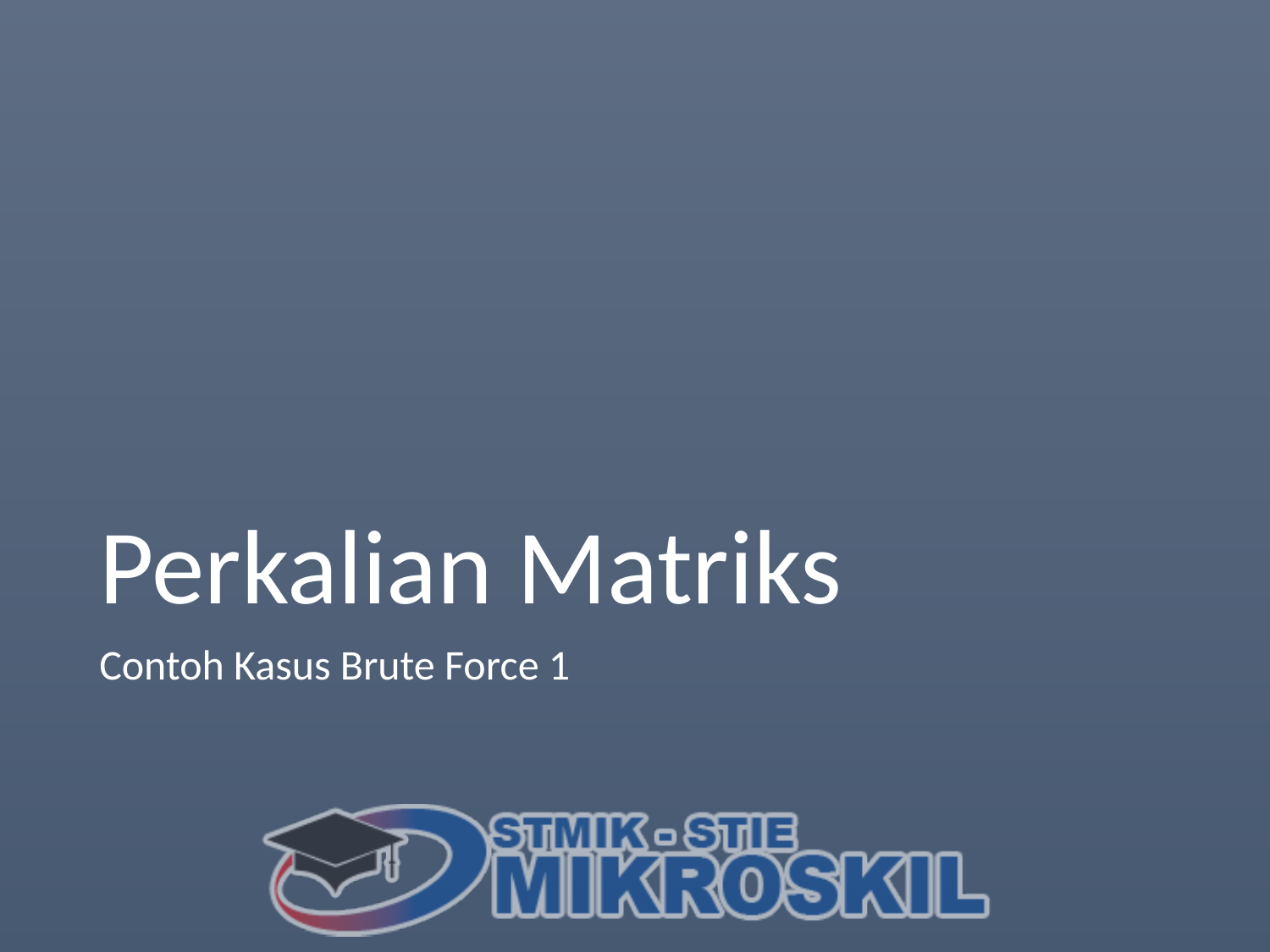

# Perkalian Matriks
Contoh Kasus Brute Force 1